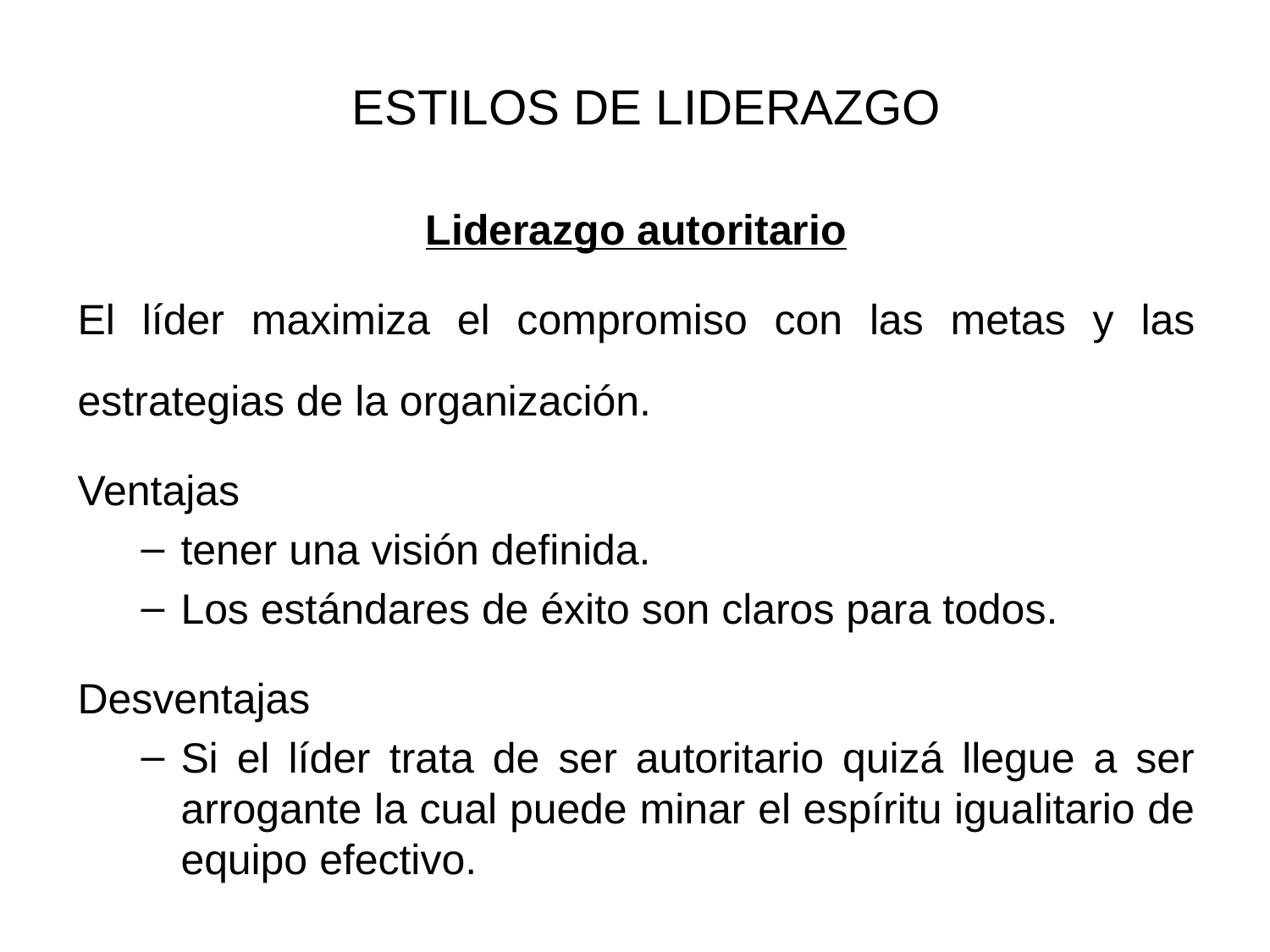

# ESTILOS DE LIDERAZGO
Liderazgo autoritario
El líder maximiza el compromiso con las metas y las estrategias de la organización.
Ventajas
tener una visión definida.
Los estándares de éxito son claros para todos.
Desventajas
Si el líder trata de ser autoritario quizá llegue a ser arrogante la cual puede minar el espíritu igualitario de equipo efectivo.